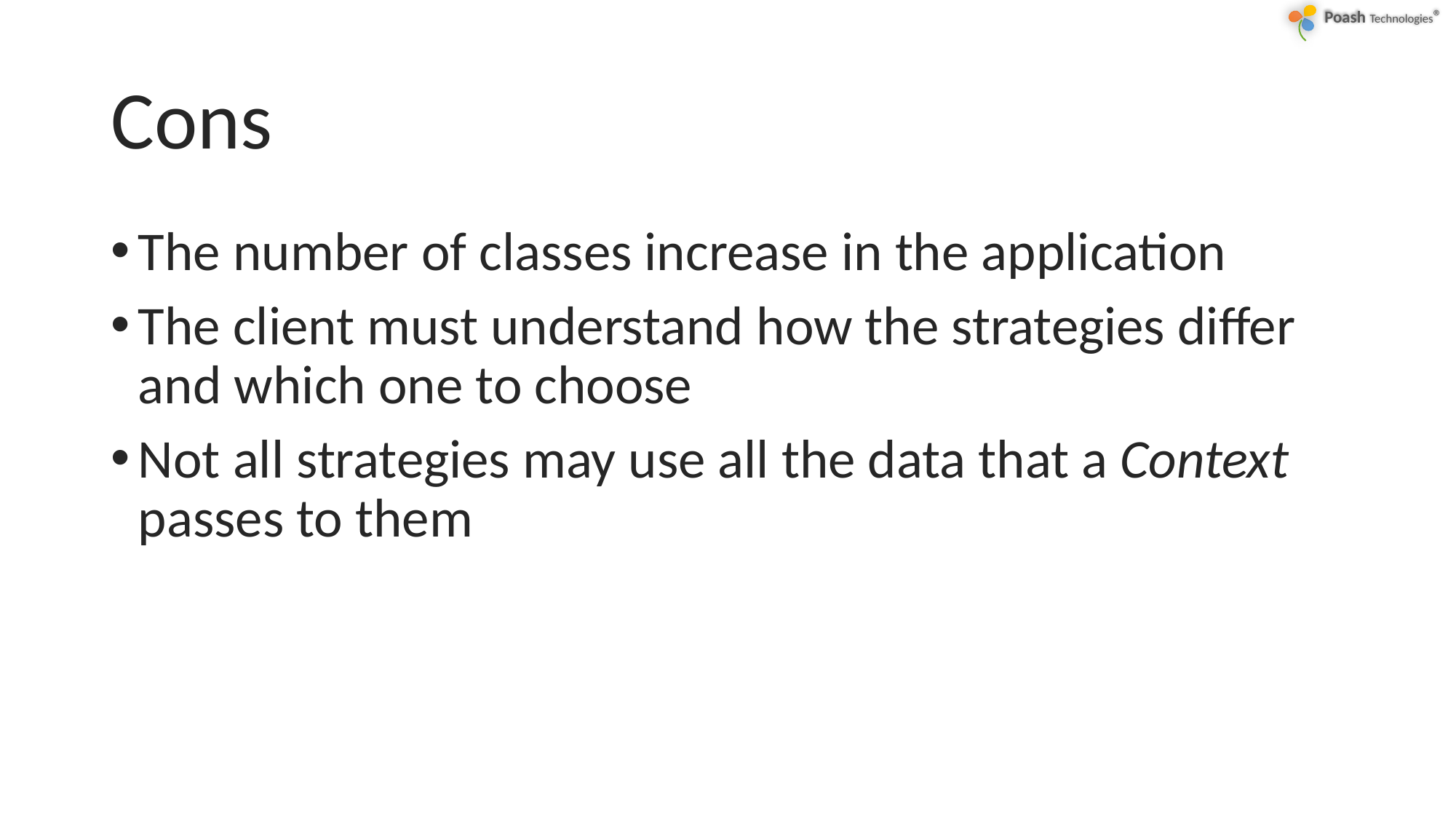

# Cons
The number of classes increase in the application
The client must understand how the strategies differ and which one to choose
Not all strategies may use all the data that a Context passes to them